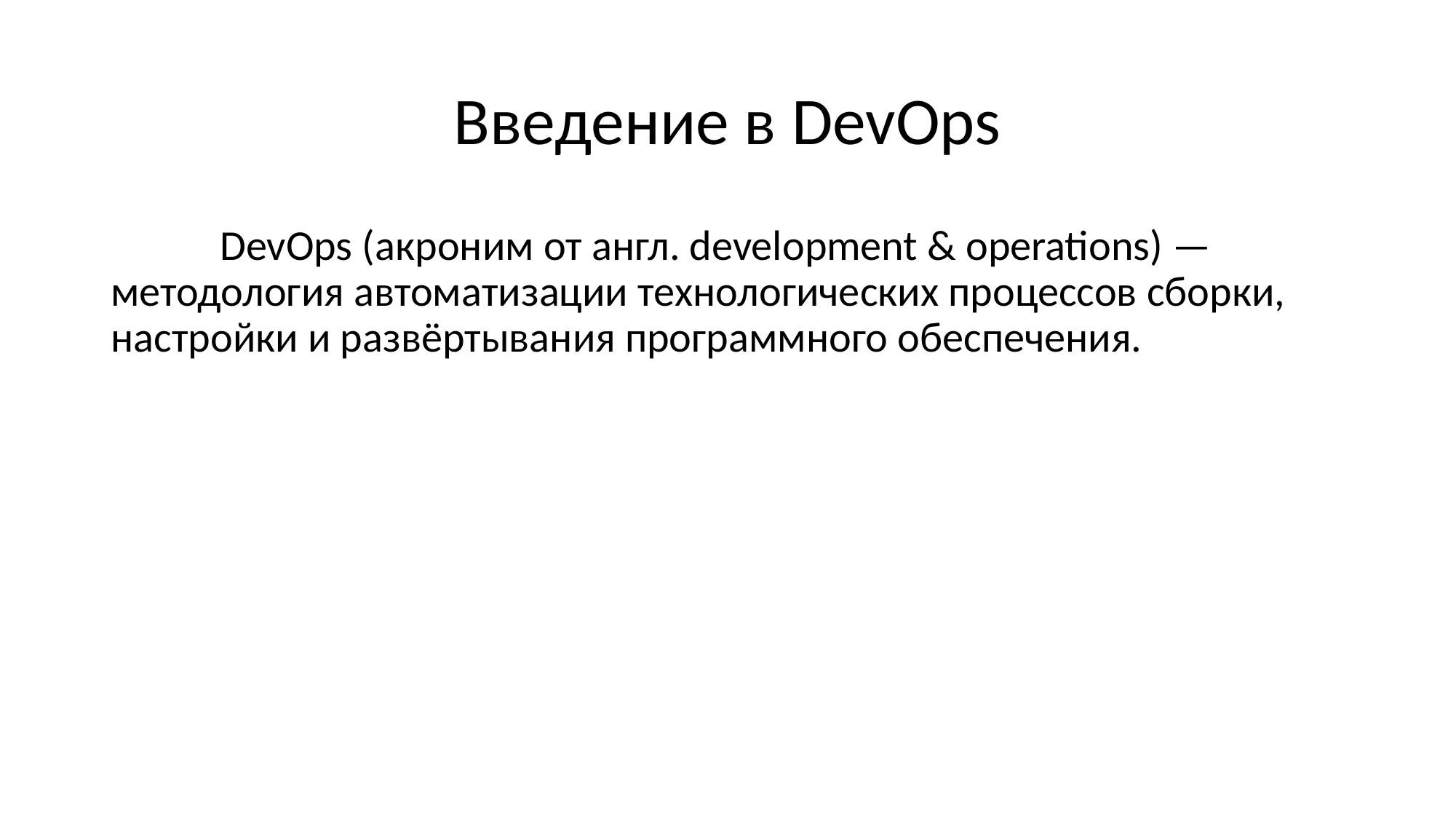

# Введение в DevOps
	DevOps (акроним от англ. development & operations) — методология автоматизации технологических процессов сборки, настройки и развёртывания программного обеспечения.